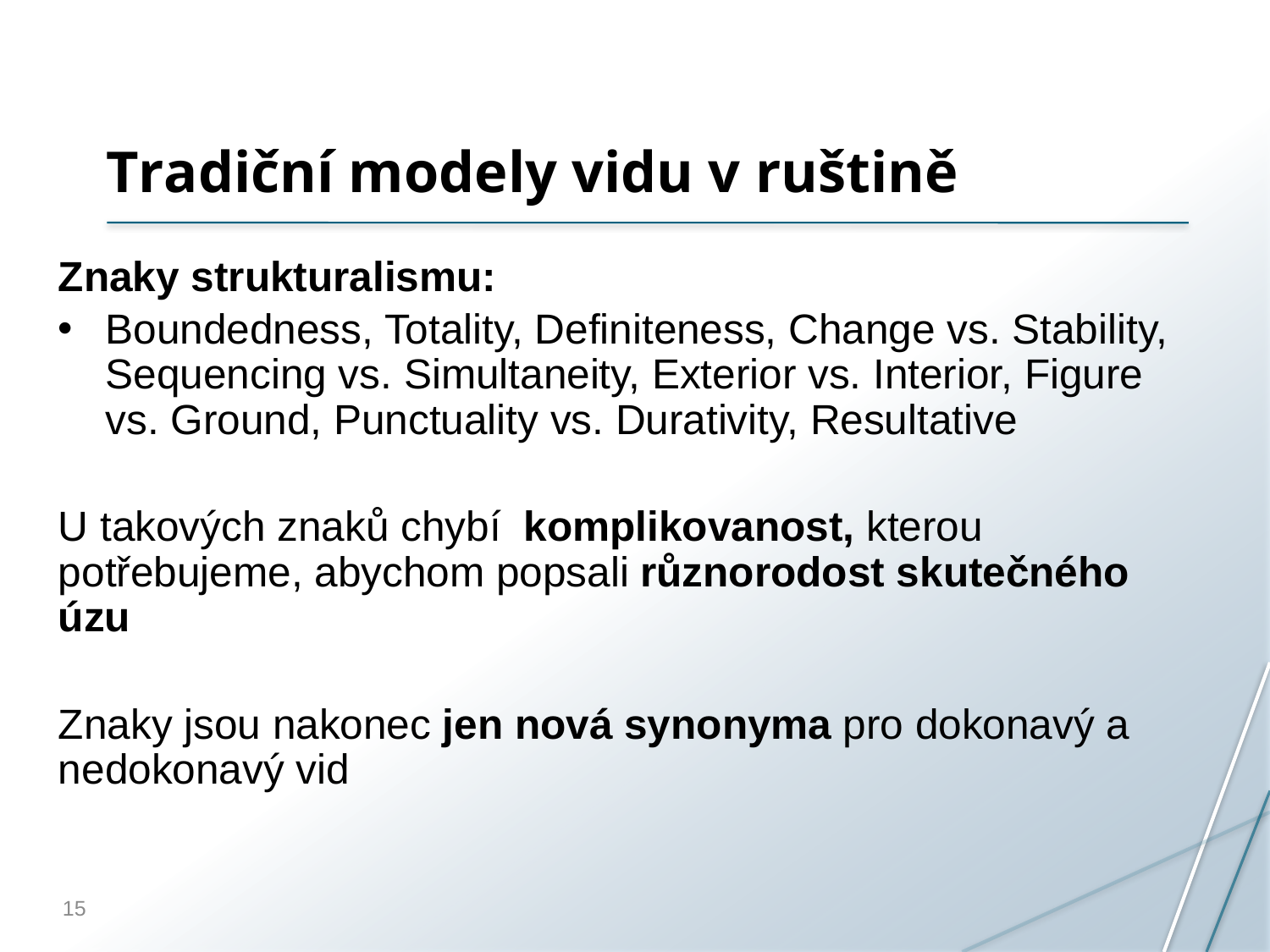

# Tradiční modely vidu v ruštině
Znaky strukturalismu:
Boundedness, Totality, Definiteness, Change vs. Stability, Sequencing vs. Simultaneity, Exterior vs. Interior, Figure vs. Ground, Punctuality vs. Durativity, Resultative

U takových znaků chybí  komplikovanost, kterou potřebujeme, abychom popsali různorodost skutečného úzu

Znaky jsou nakonec jen nová synonyma pro dokonavý a nedokonavý vid
15